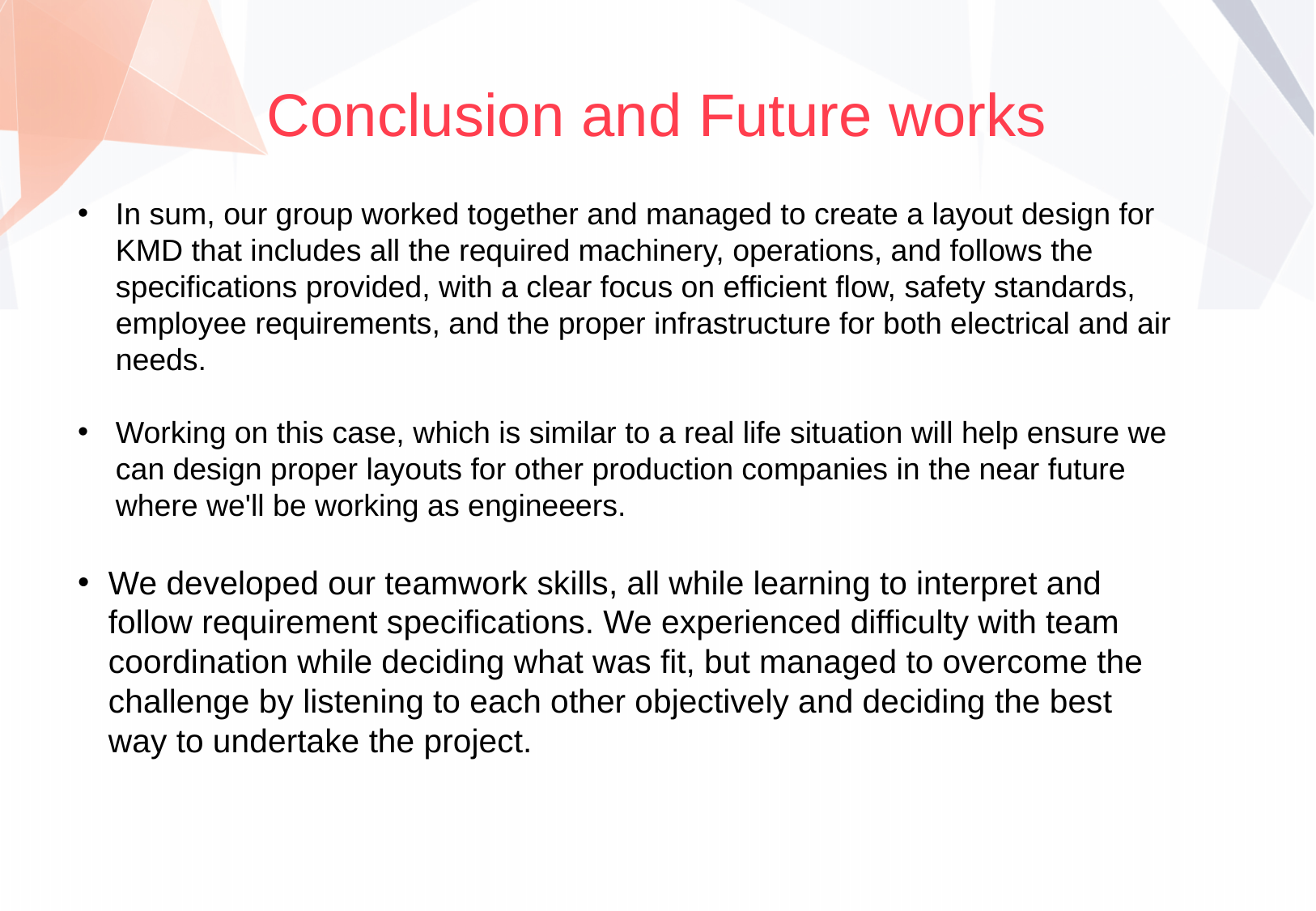

# Conclusion and Future works
In sum, our group worked together and managed to create a layout design for KMD that includes all the required machinery, operations, and follows the specifications provided, with a clear focus on efficient flow, safety standards, employee requirements, and the proper infrastructure for both electrical and air needs.

Working on this case, which is similar to a real life situation will help ensure we can design proper layouts for other production companies in the near future where we'll be working as engineeers.

We developed our teamwork skills, all while learning to interpret and follow requirement specifications. We experienced difficulty with team coordination while deciding what was fit, but managed to overcome the challenge by listening to each other objectively and deciding the best way to undertake the project.